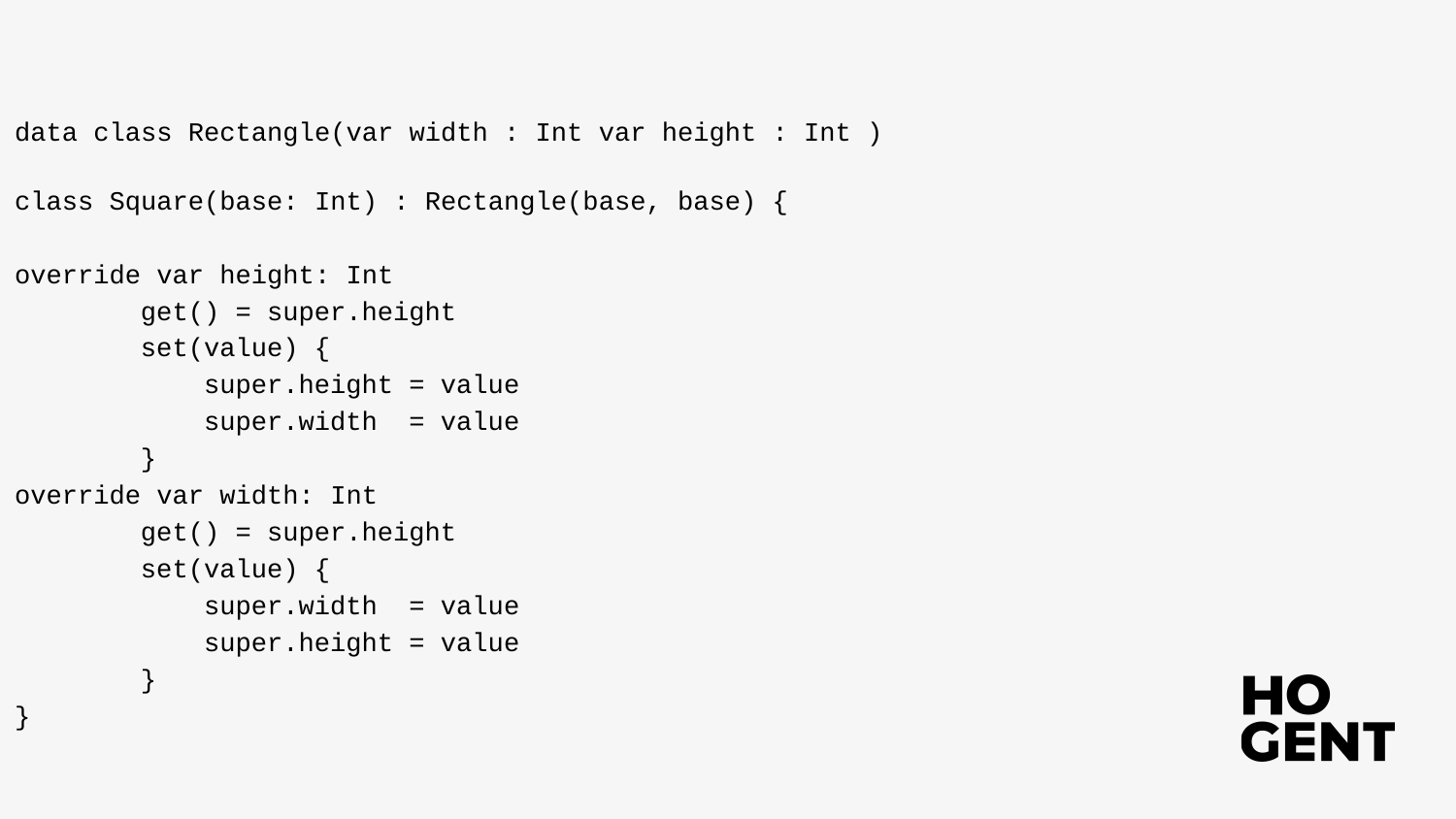

data class Rectangle(var width : Int var height : Int )
class Square(base: Int) : Rectangle(base, base) {

override var height: Int
        get() = super.height
        set(value) {
            super.height = value
            super.width  = value
        }
override var width: Int
        get() = super.height
        set(value) {
            super.width  = value
            super.height = value
        }
}